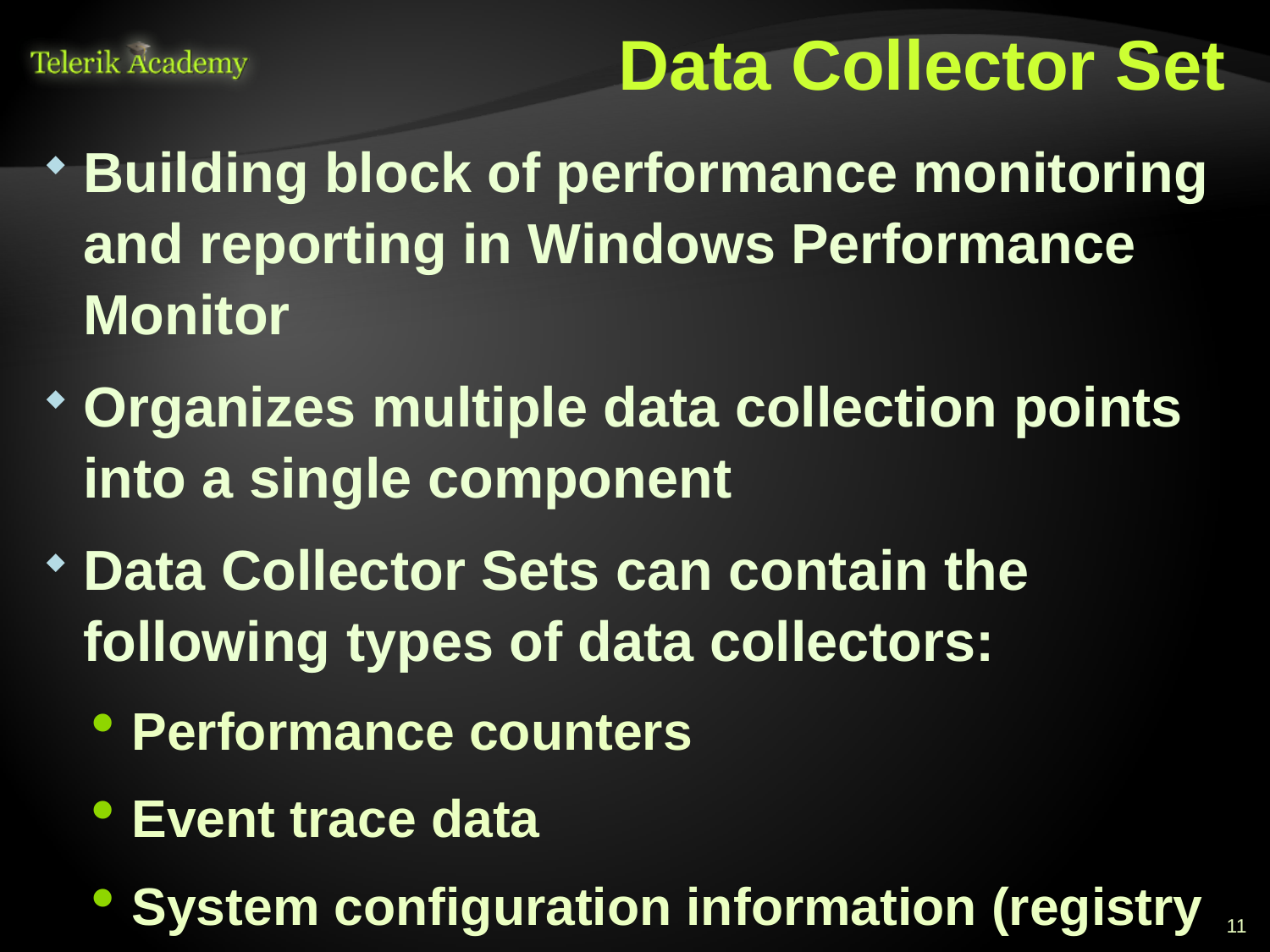

# Data Collector Set
Building block of performance monitoring and reporting in Windows Performance Monitor
Organizes multiple data collection points into a single component
Data Collector Sets can contain the following types of data collectors:
Performance counters
Event trace data
System configuration information (registry key values)
11